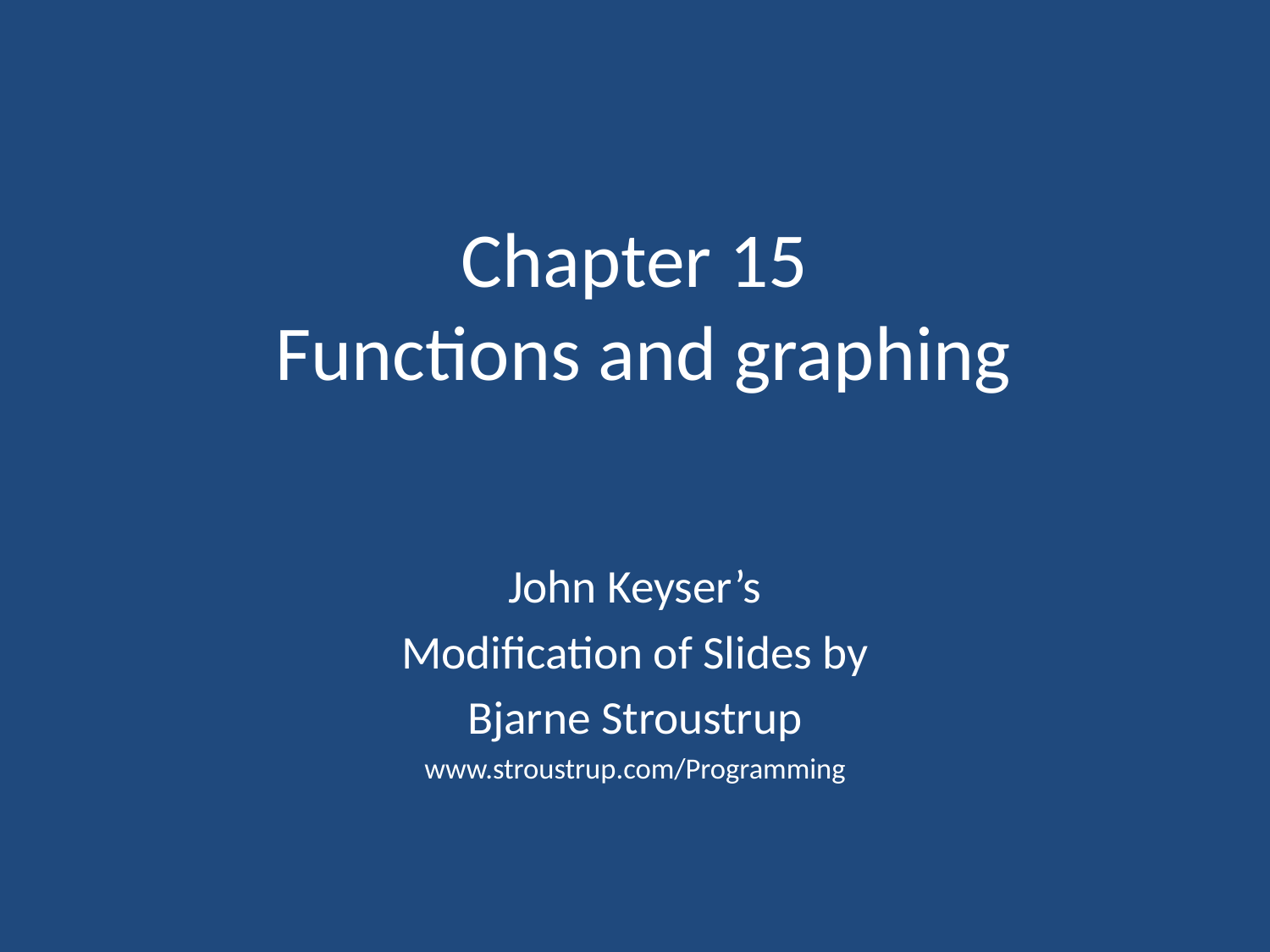

# Chapter 15 Functions and graphing
John Keyser’s
Modification of Slides by
Bjarne Stroustrup
www.stroustrup.com/Programming